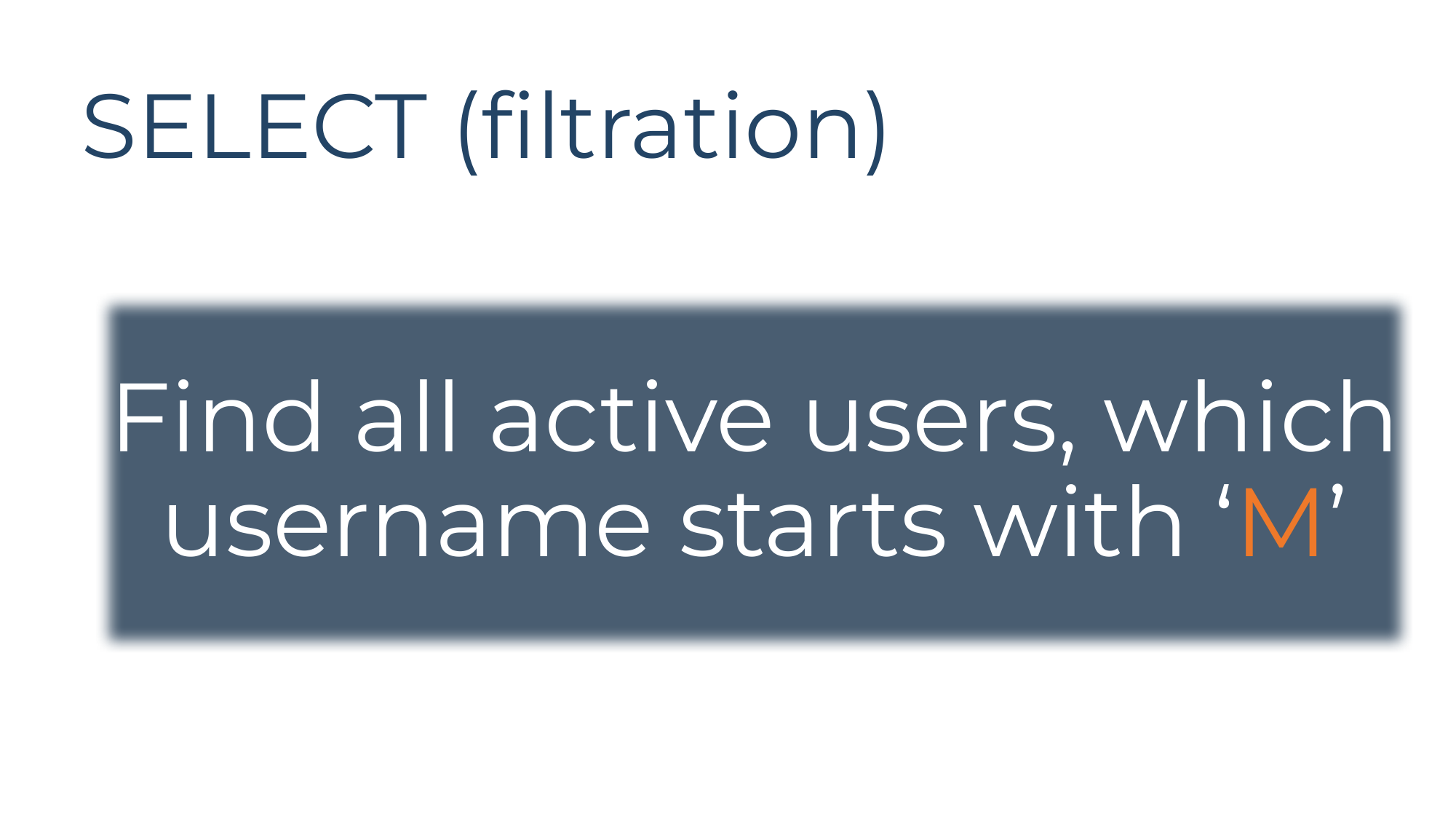

# SELECT (filtration)
Find all active users, which username starts with ‘M’